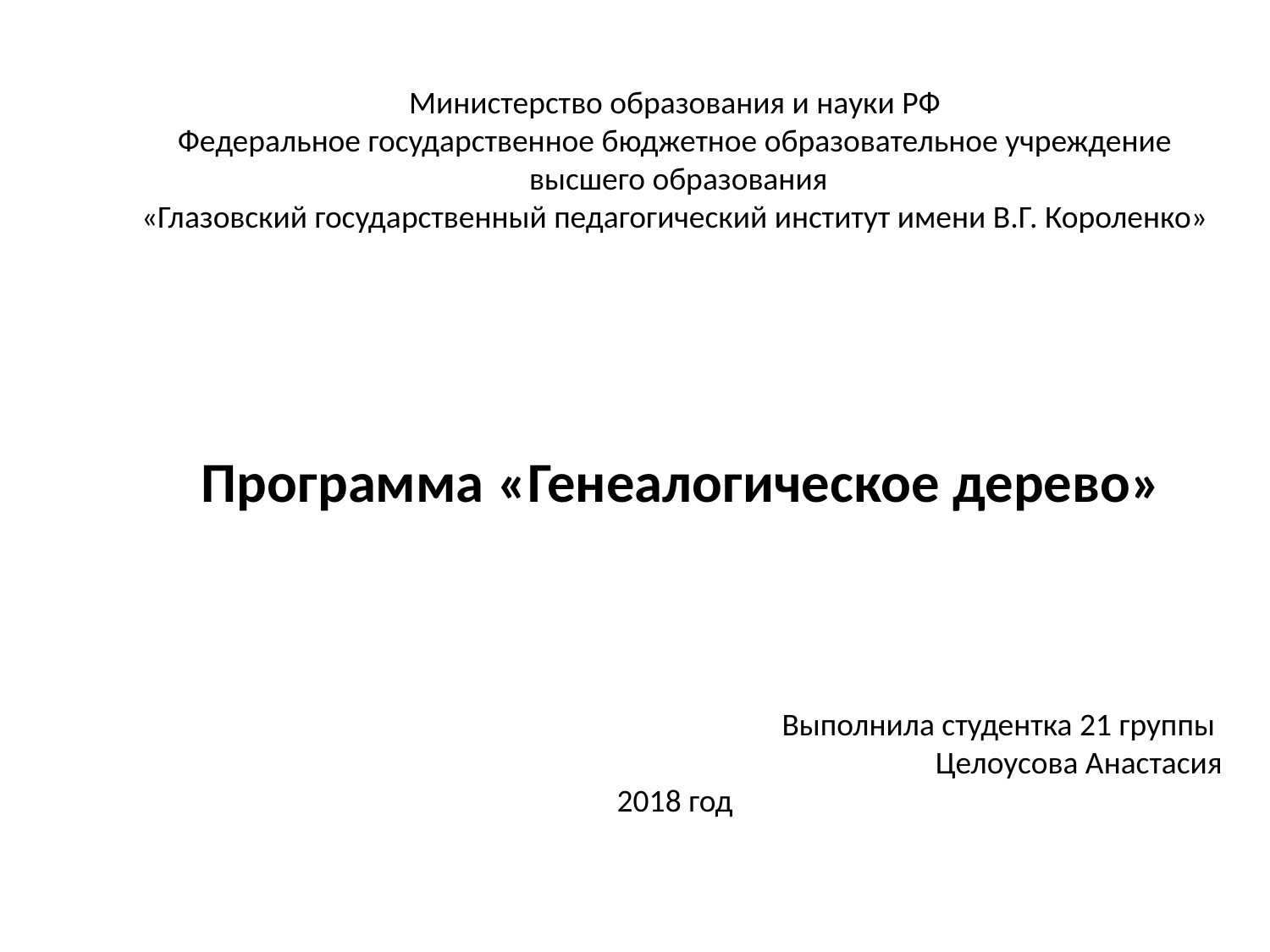

Министерство образования и науки РФ
Федеральное государственное бюджетное образовательное учреждение
 высшего образования
«Глазовский государственный педагогический институт имени В.Г. Короленко»

 Программа «Генеалогическое дерево»

Выполнила студентка 21 группы
Целоусова Анастасия
2018 год